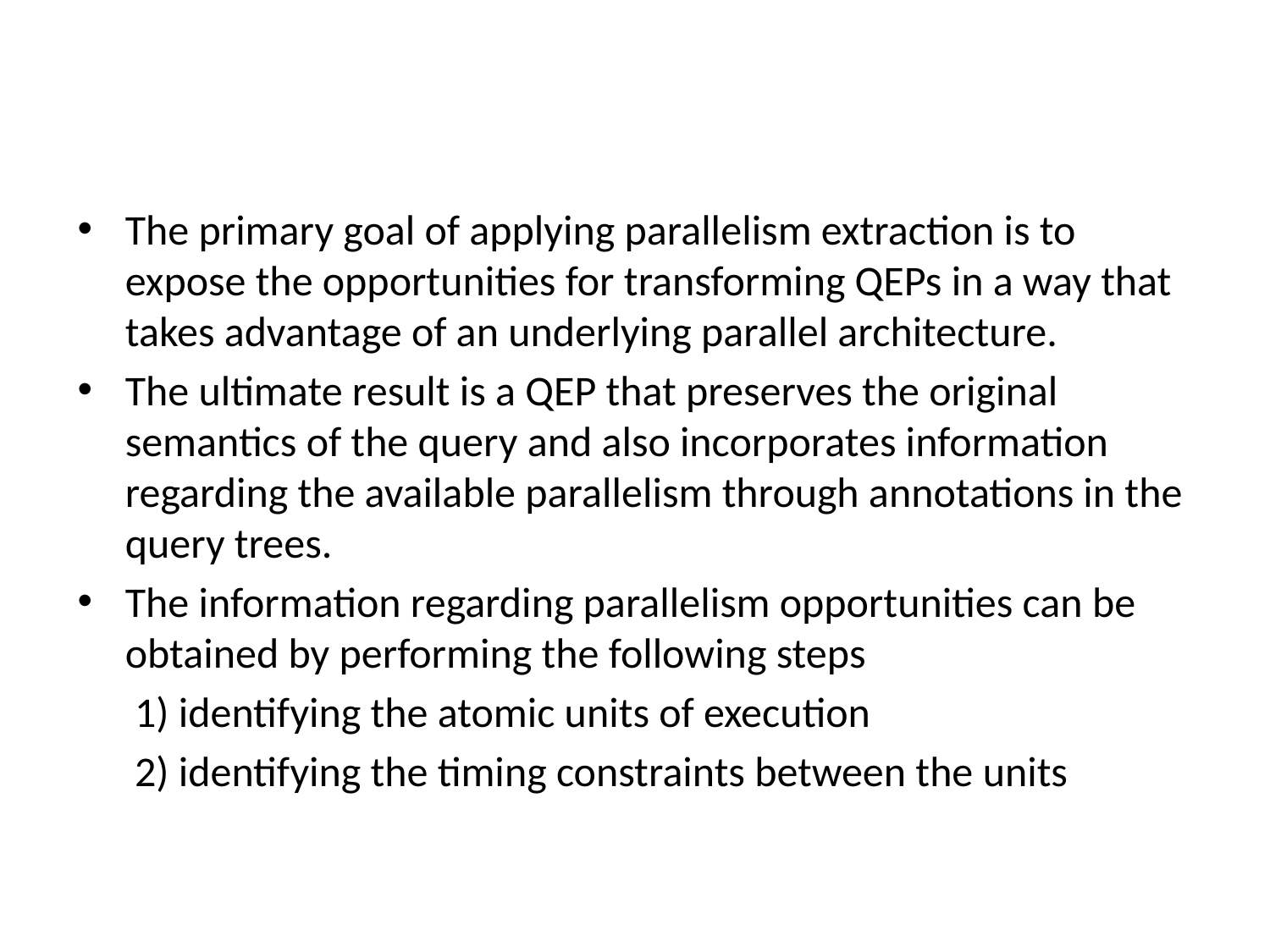

The primary goal of applying parallelism extraction is to expose the opportunities for transforming QEPs in a way that takes advantage of an underlying parallel architecture.
The ultimate result is a QEP that preserves the original semantics of the query and also incorporates information regarding the available parallelism through annotations in the query trees.
The information regarding parallelism opportunities can be obtained by performing the following steps
      1) identifying the atomic units of execution
      2) identifying the timing constraints between the units